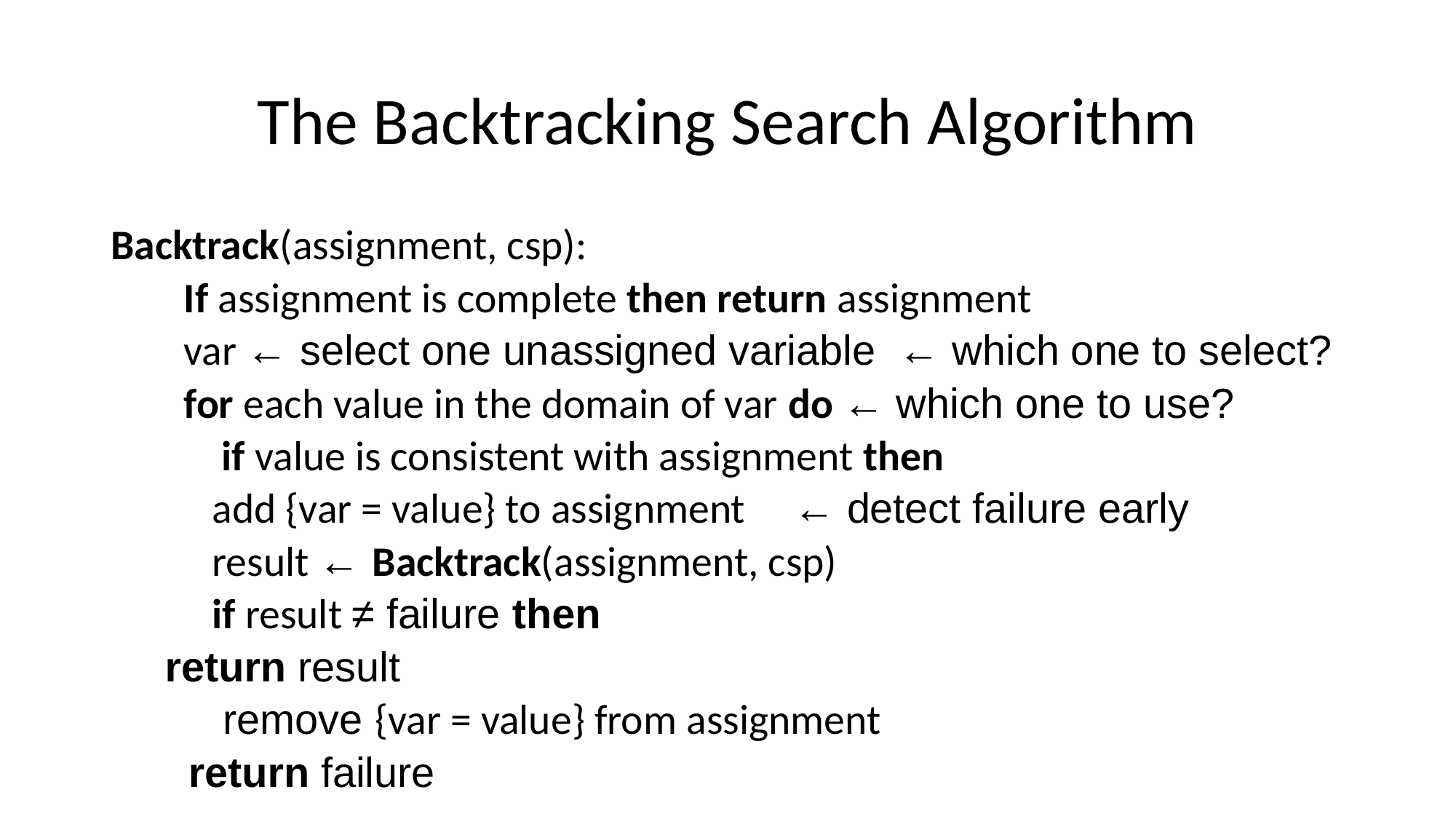

# The Backtracking Search Algorithm
Backtrack(assignment, csp):
  If assignment is complete then return assignment
  var ← select one unassigned variable  ← which one to select?
  for each value in the domain of var do ← which one to use?
      if value is consistent with assignment then
	     add {var = value} to assignment     ← detect failure early
	     result ← Backtrack(assignment, csp)
	     if result ≠ failure then
		return result
	     remove {var = value} from assignment
  return failure